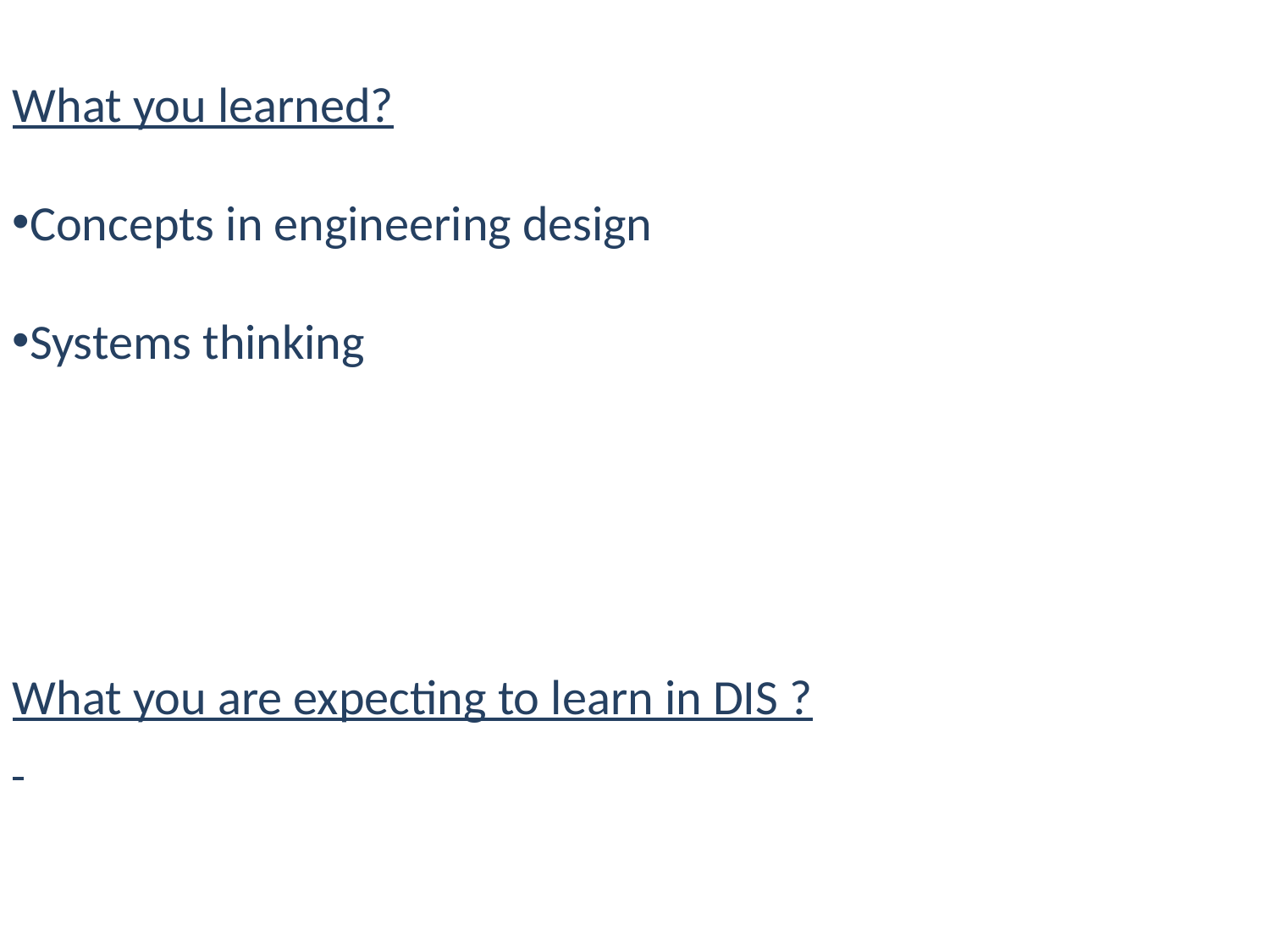

What you learned?

Concepts in engineering design

Systems thinking

What you are expecting to learn in DIS ?